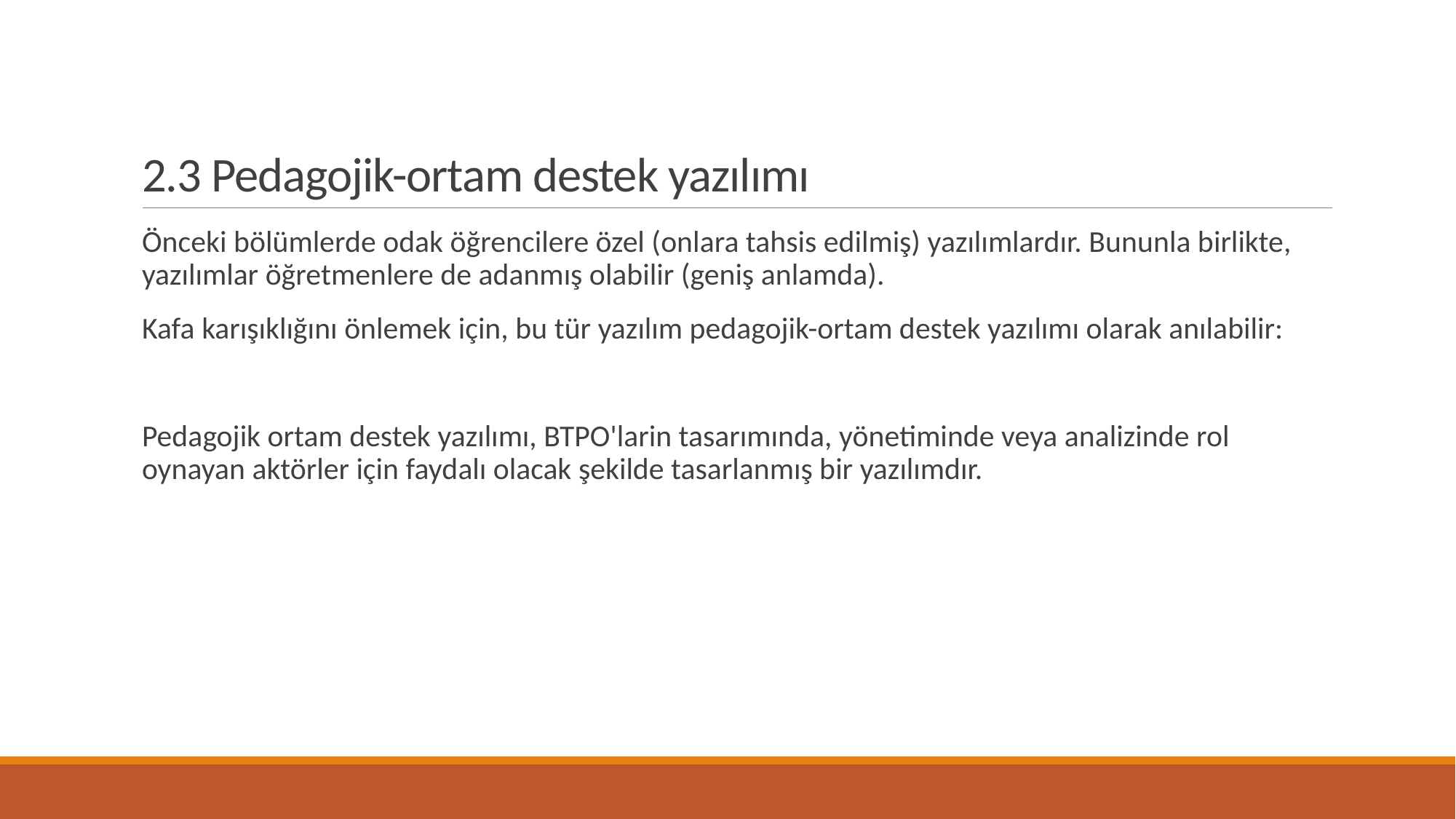

# 2.3 Pedagojik-ortam destek yazılımı
Önceki bölümlerde odak öğrencilere özel (onlara tahsis edilmiş) yazılımlardır. Bununla birlikte, yazılımlar öğretmenlere de adanmış olabilir (geniş anlamda).
Kafa karışıklığını önlemek için, bu tür yazılım pedagojik-ortam destek yazılımı olarak anılabilir:

Pedagojik ortam destek yazılımı, BTPO'larin tasarımında, yönetiminde veya analizinde rol oynayan aktörler için faydalı olacak şekilde tasarlanmış bir yazılımdır.